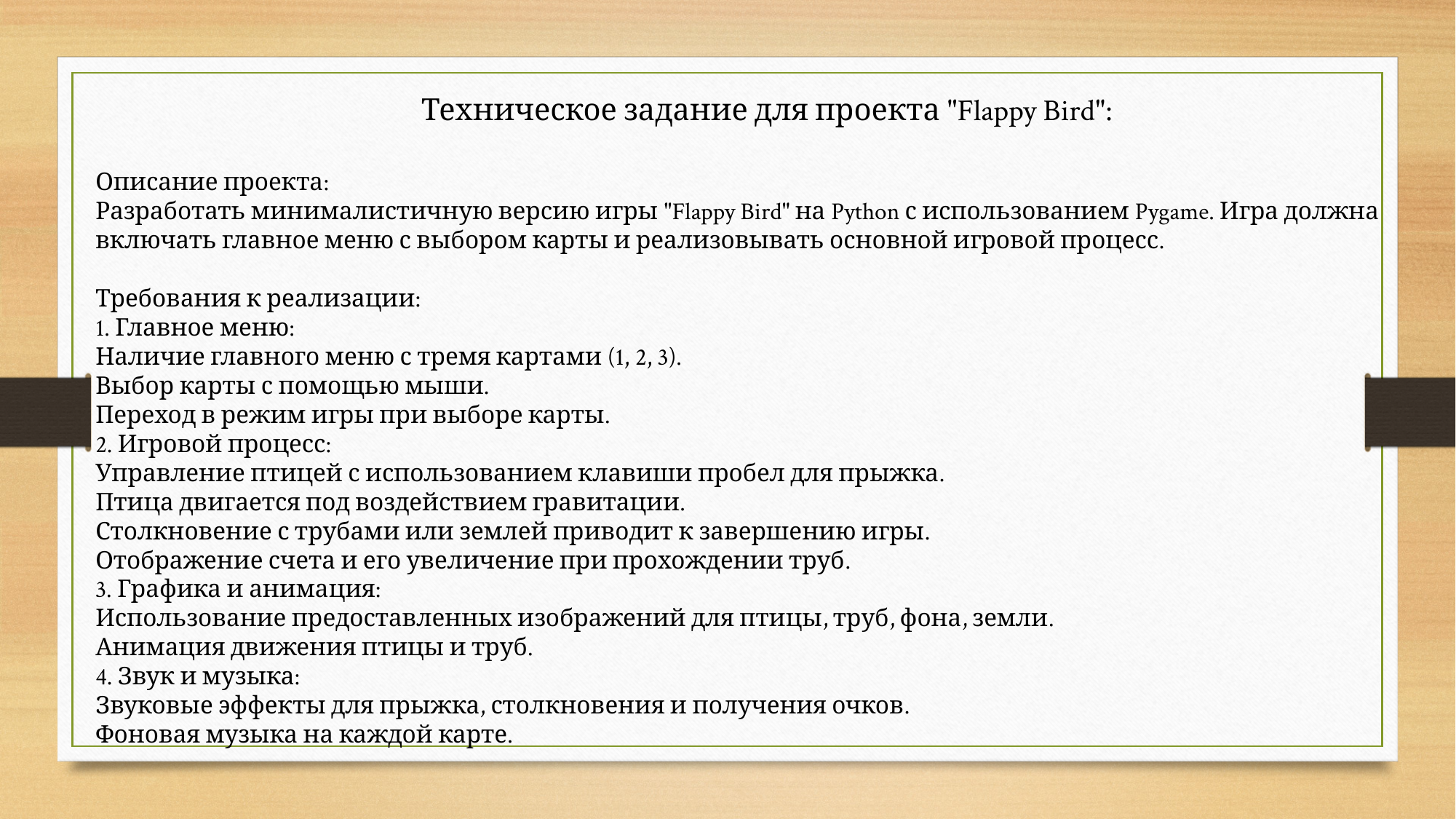

Техническое задание для проекта "Flappy Bird":
Описание проекта:
Разработать минималистичную версию игры "Flappy Bird" на Python с использованием Pygame. Игра должна включать главное меню с выбором карты и реализовывать основной игровой процесс.

Требования к реализации:
1. Главное меню:
Наличие главного меню с тремя картами (1, 2, 3).
Выбор карты с помощью мыши.
Переход в режим игры при выборе карты.
2. Игровой процесс:
Управление птицей с использованием клавиши пробел для прыжка.
Птица двигается под воздействием гравитации.
Столкновение с трубами или землей приводит к завершению игры.
Отображение счета и его увеличение при прохождении труб.
3. Графика и анимация:
Использование предоставленных изображений для птицы, труб, фона, земли.
Анимация движения птицы и труб.
4. Звук и музыка:
Звуковые эффекты для прыжка, столкновения и получения очков.
Фоновая музыка на каждой карте.